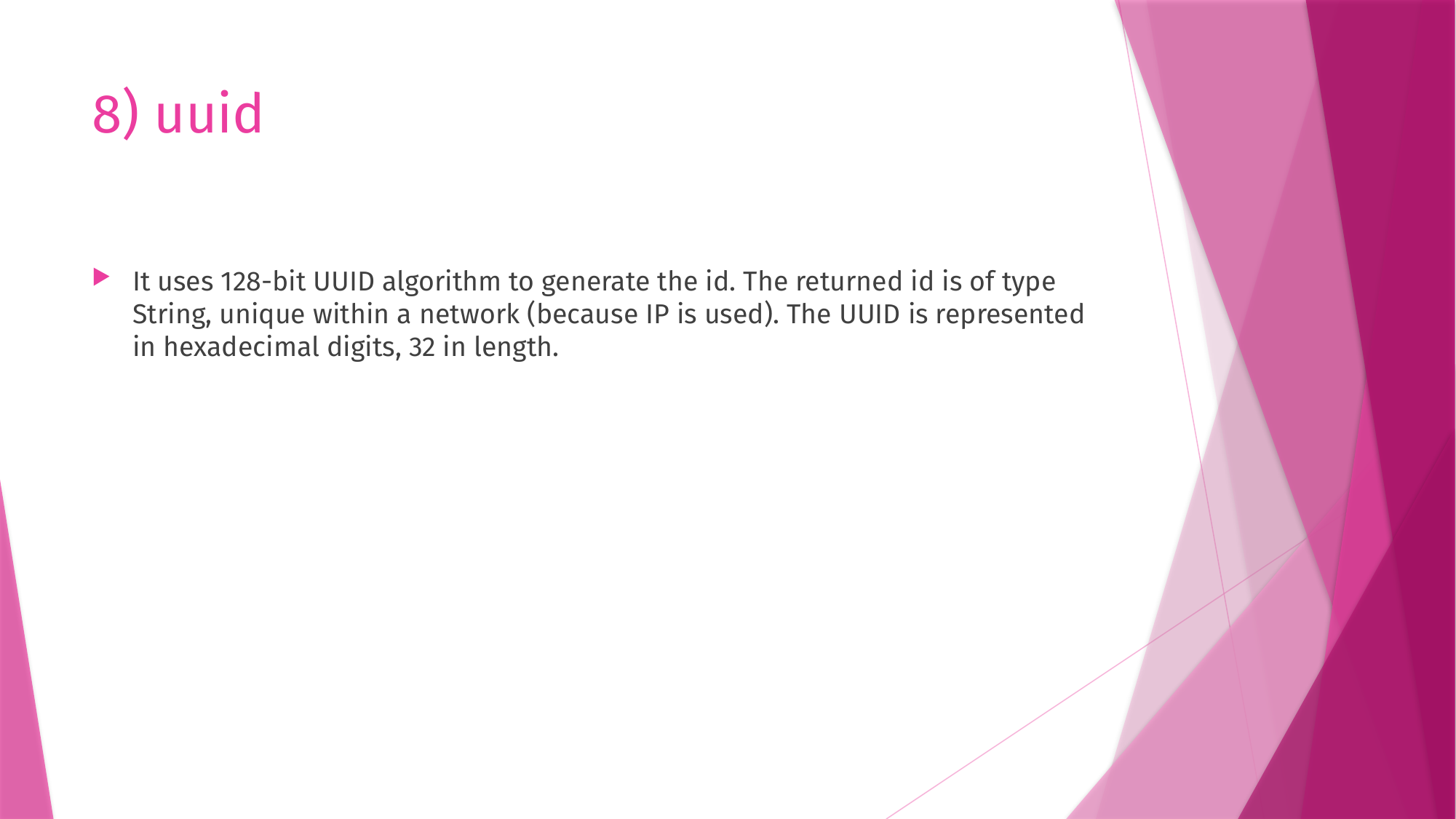

# 8) uuid
It uses 128-bit UUID algorithm to generate the id. The returned id is of type String, unique within a network (because IP is used). The UUID is represented in hexadecimal digits, 32 in length.